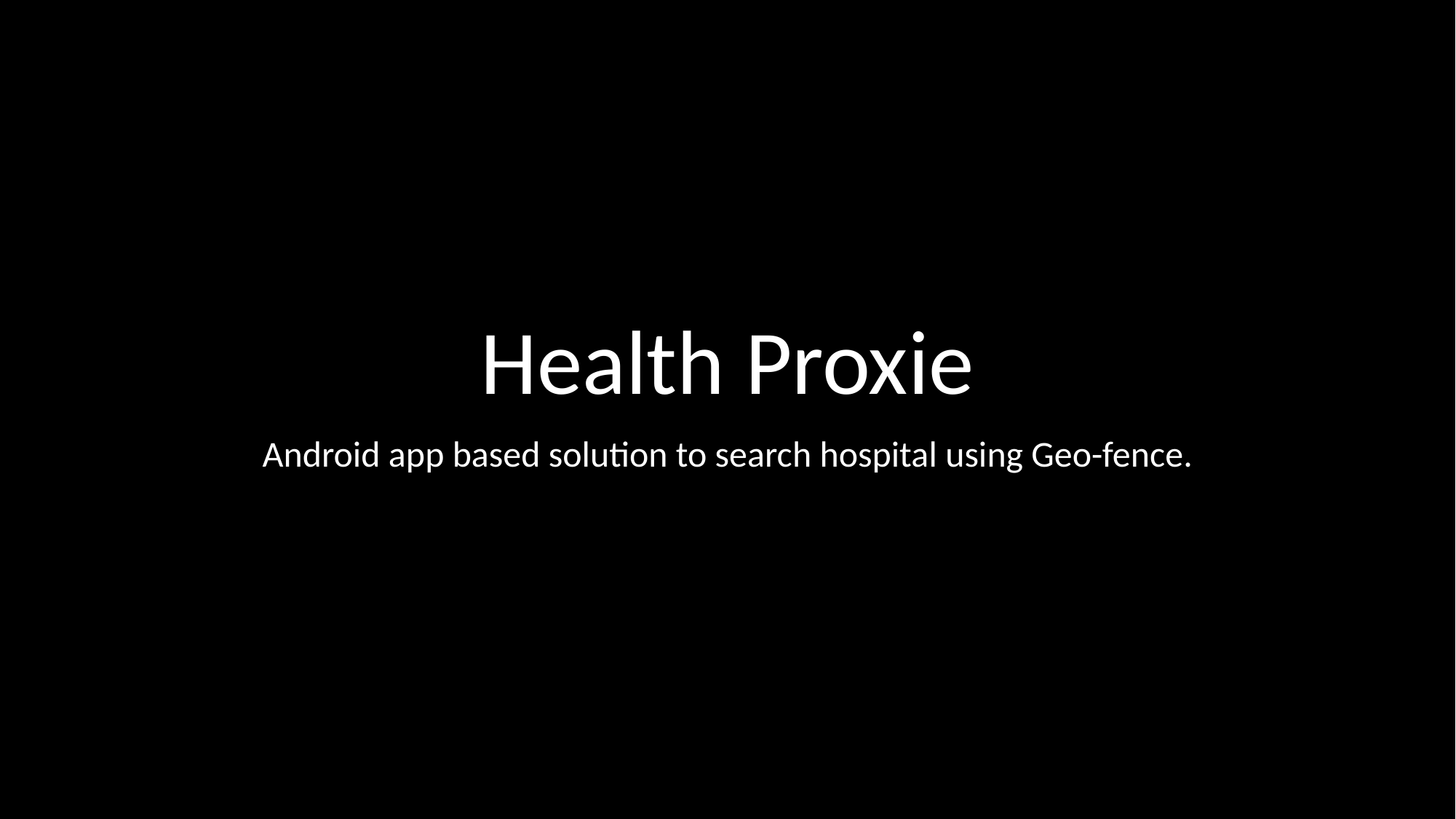

# Health Proxie
Android app based solution to search hospital using Geo-fence.